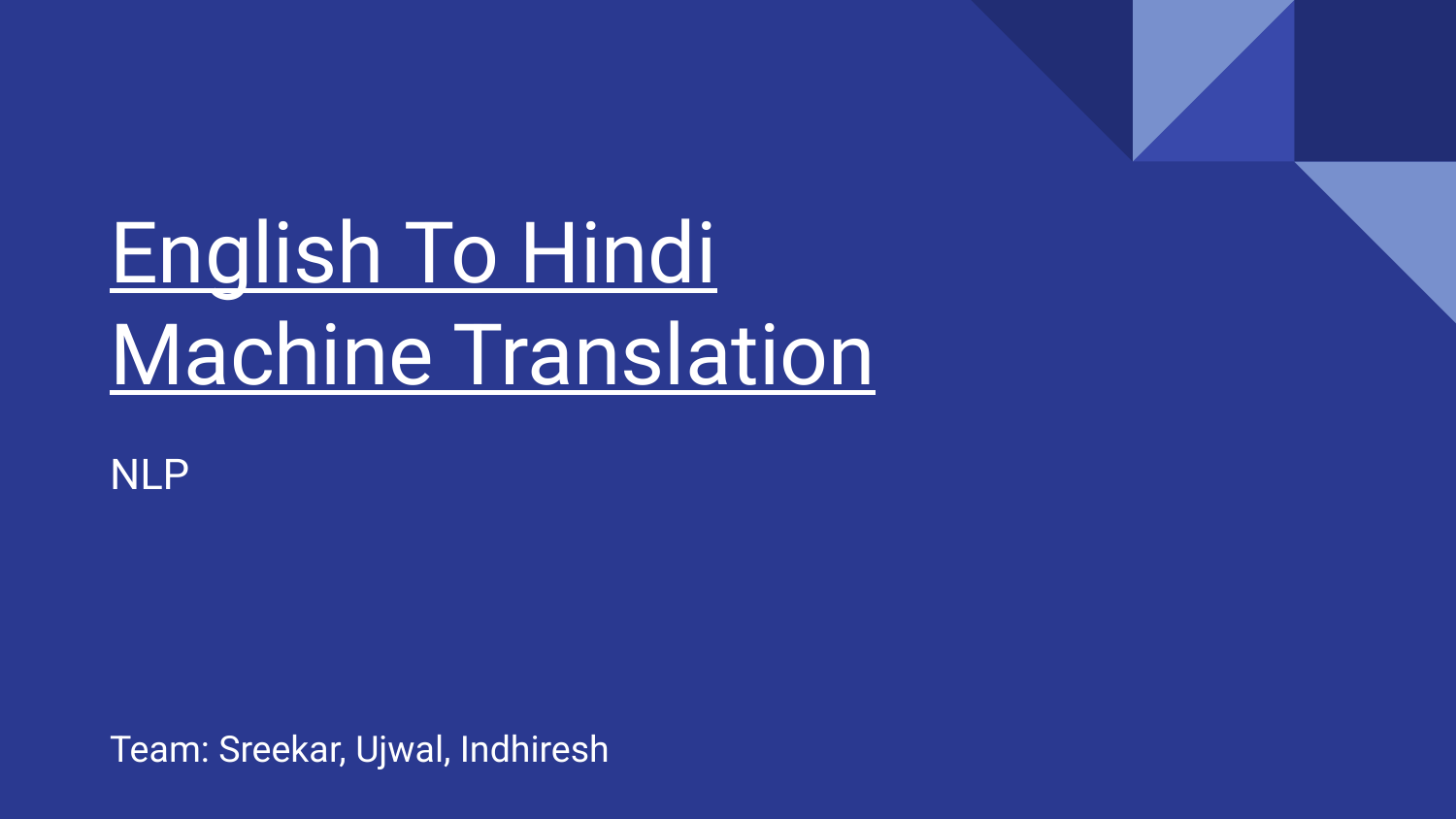

# English To Hindi
Machine Translation
NLP
Team: Sreekar, Ujwal, Indhiresh